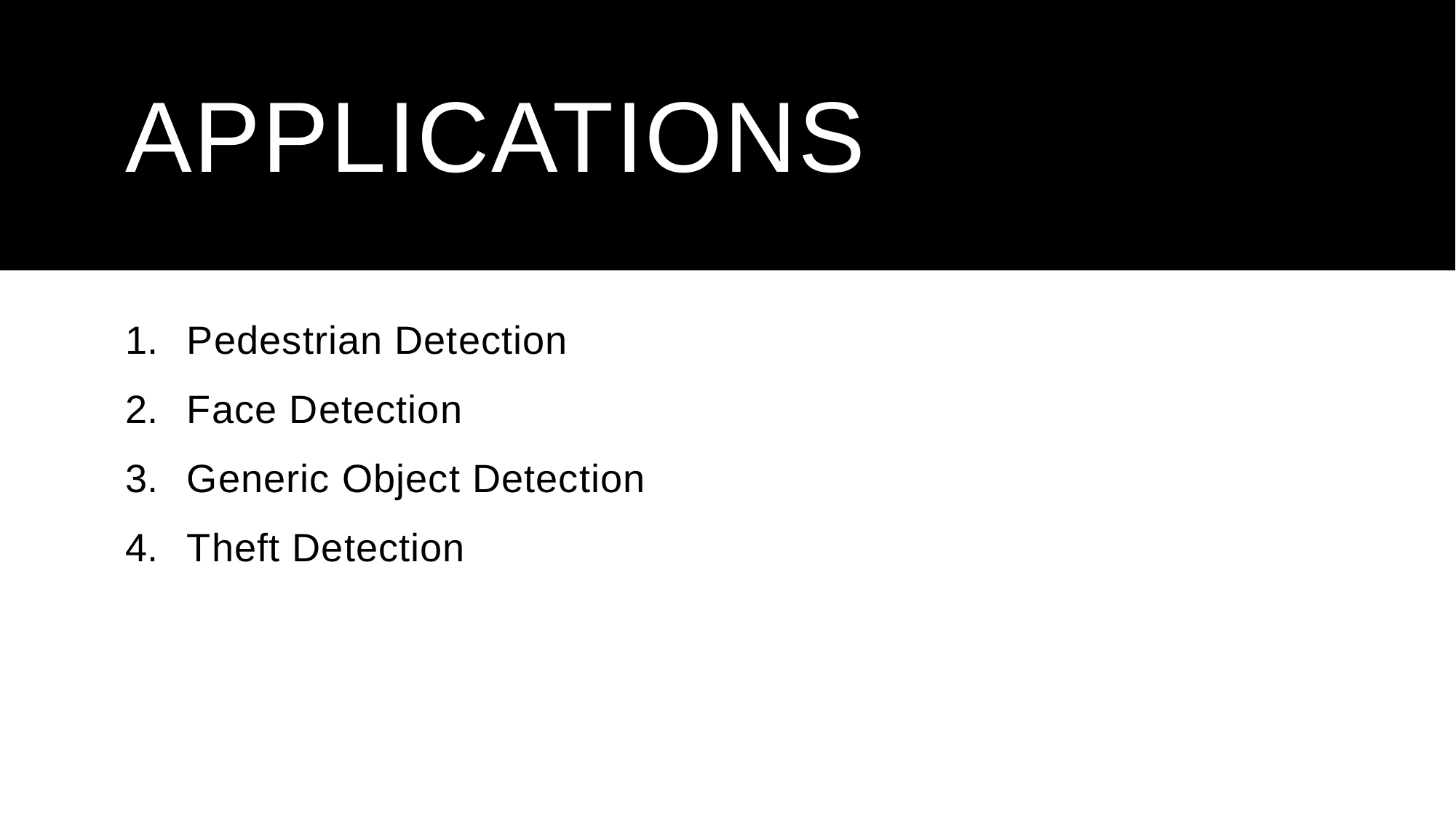

# Applications
Pedestrian Detection
Face Detection
Generic Object Detection
Theft Detection